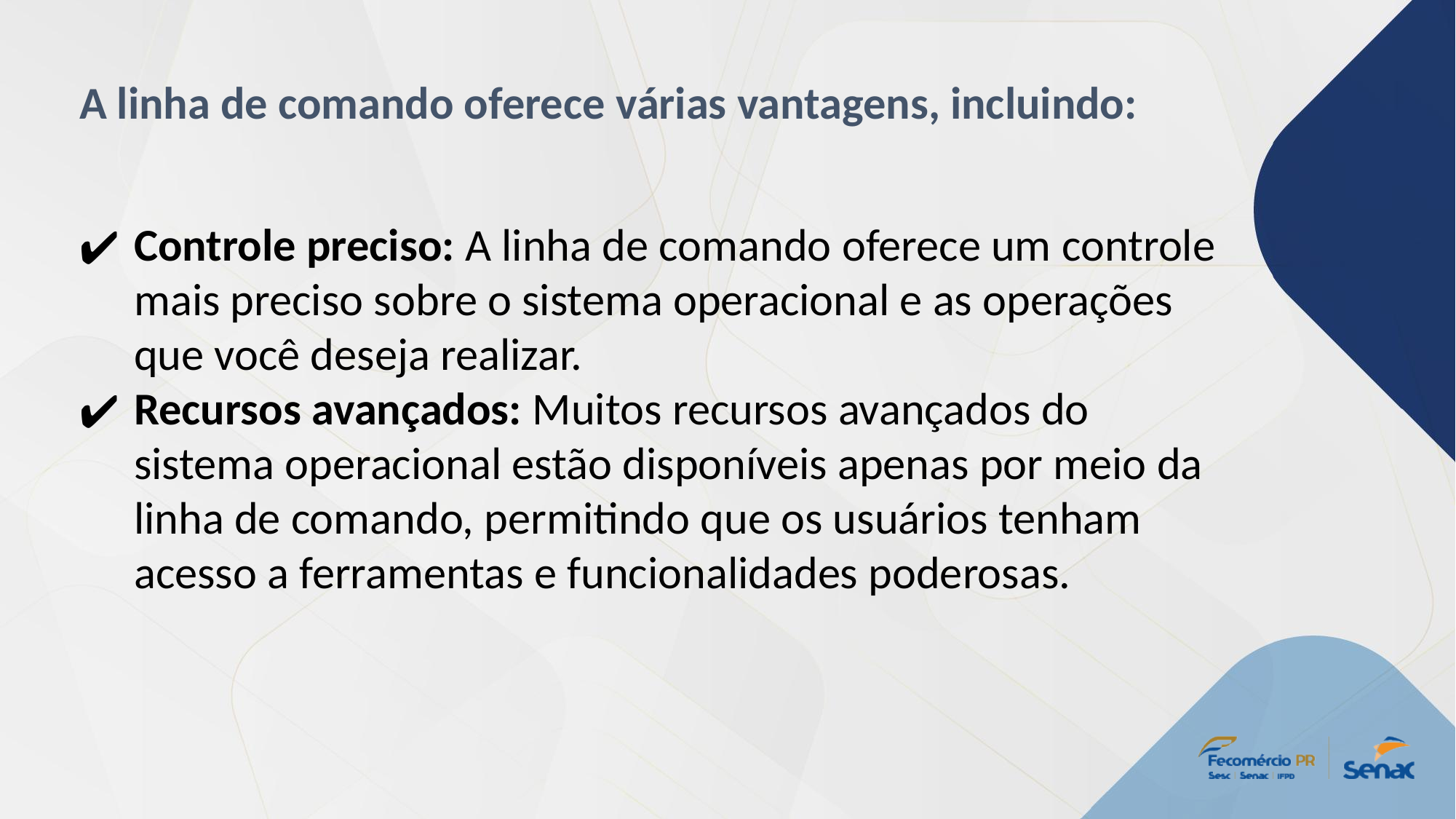

A linha de comando oferece várias vantagens, incluindo:
Controle preciso: A linha de comando oferece um controle mais preciso sobre o sistema operacional e as operações que você deseja realizar.
Recursos avançados: Muitos recursos avançados do sistema operacional estão disponíveis apenas por meio da linha de comando, permitindo que os usuários tenham acesso a ferramentas e funcionalidades poderosas.